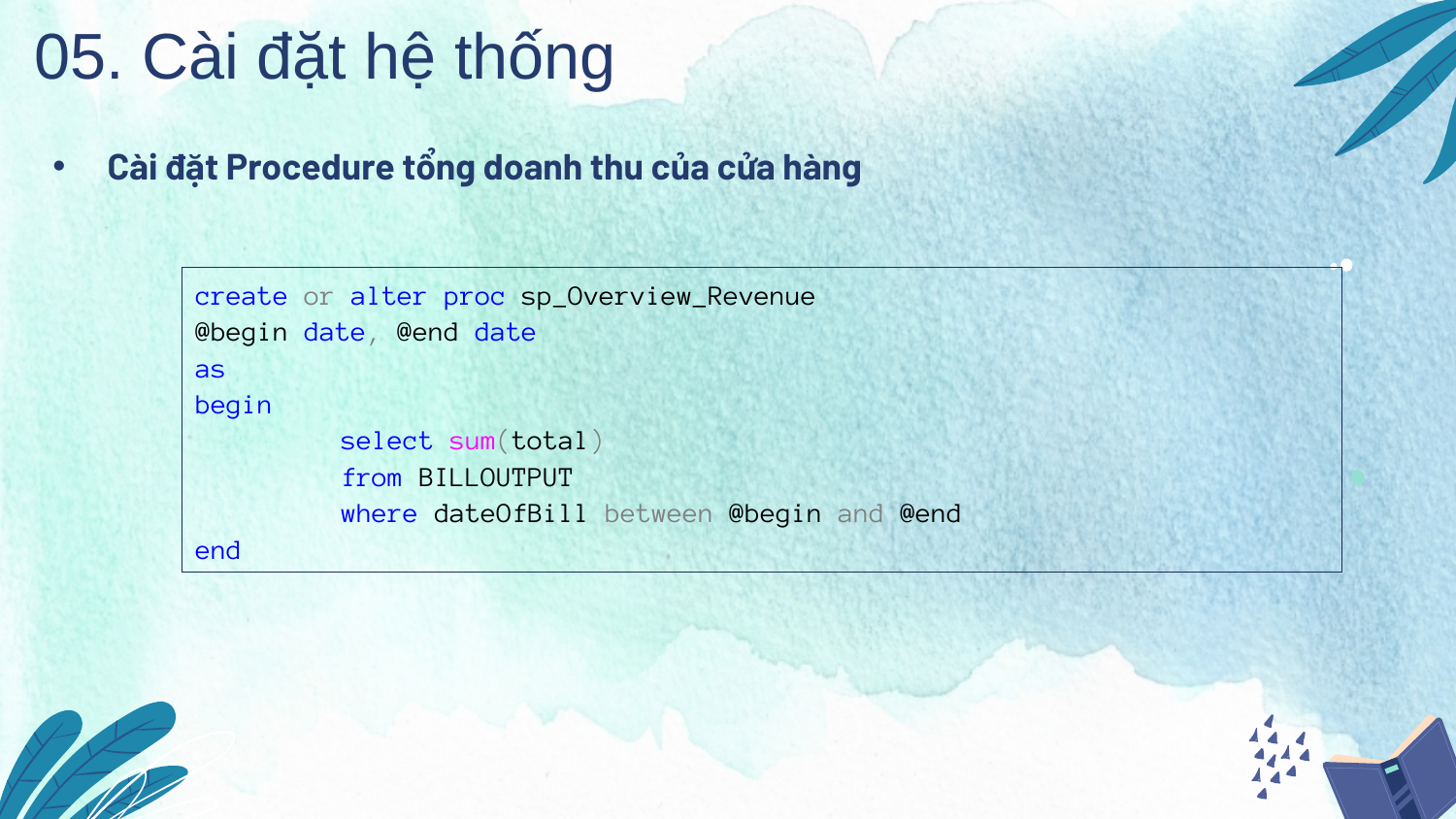

05. Cài đặt hệ thống
Cài đặt Procedure tổng doanh thu của cửa hàng
create or alter proc sp_Overview_Revenue
@begin date, @end date
as
begin
	select sum(total)
	from BILLOUTPUT
	where dateOfBill between @begin and @end
end